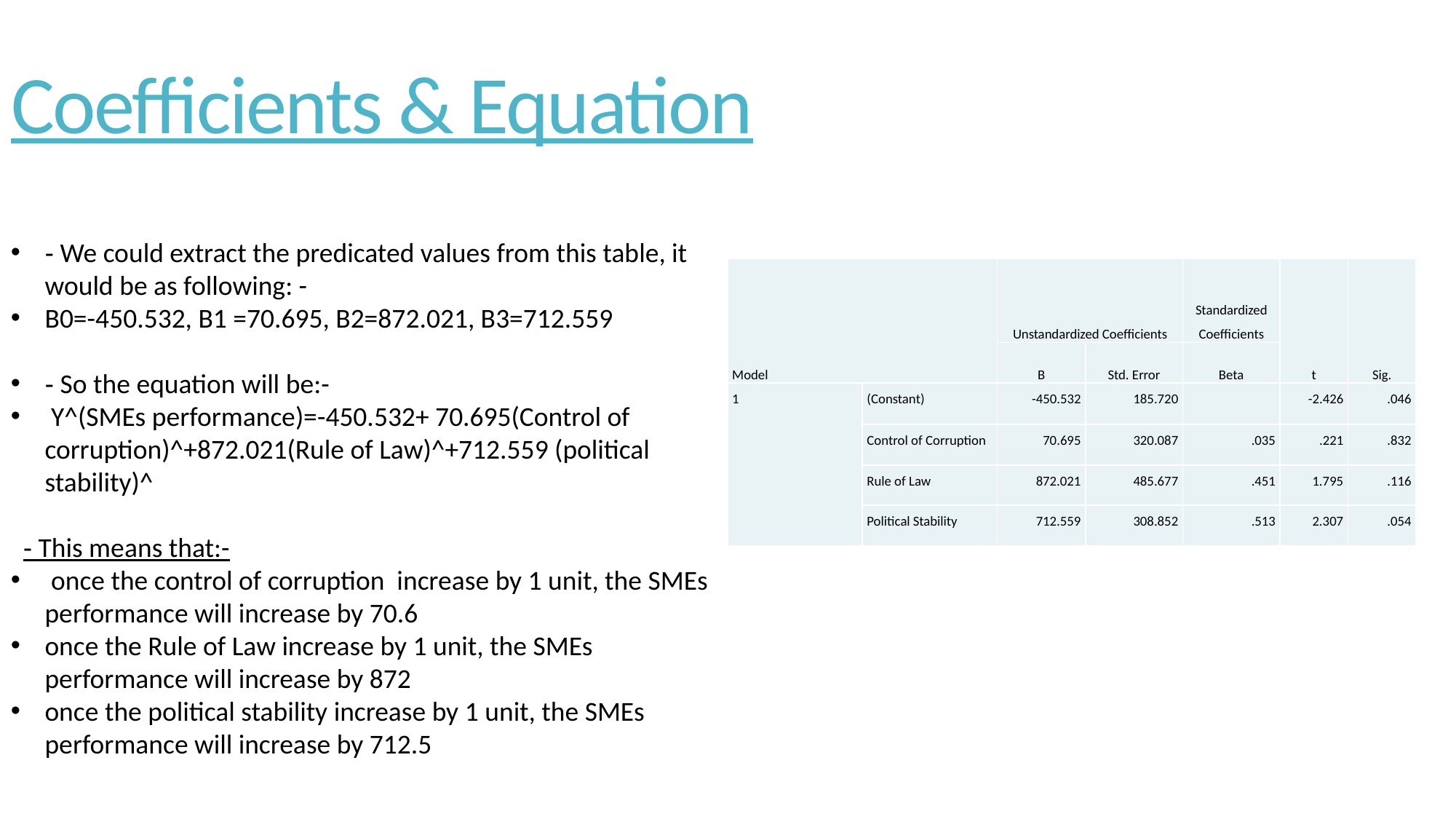

# Coefficients & Equation
‐ We could extract the predicated values from this table, it would be as following: -
B0=-450.532, B1 =70.695, B2=872.021, B3=712.559

‐ So the equation will be:-
 Y^(SMEs performance)=-450.532+ 70.695(Control of corruption)^+872.021(Rule of Law)^+712.559 (political stability)^

  ‐ This means that:-
 once the control of corruption  increase by 1 unit, the SMEs performance will increase by 70.6
once the Rule of Law increase by 1 unit, the SMEs performance will increase by 872
once the political stability increase by 1 unit, the SMEs performance will increase by 712.5

| Model |  | Unstandardized Coefficients |  | Standardized Coefficients | t | Sig. |
| --- | --- | --- | --- | --- | --- | --- |
|  |  | B | Std. Error | Beta |  |  |
| 1 | (Constant) | -450.532 | 185.720 |  | -2.426 | .046 |
|  | Control of Corruption | 70.695 | 320.087 | .035 | .221 | .832 |
|  | Rule of Law | 872.021 | 485.677 | .451 | 1.795 | .116 |
|  | Political Stability | 712.559 | 308.852 | .513 | 2.307 | .054 |